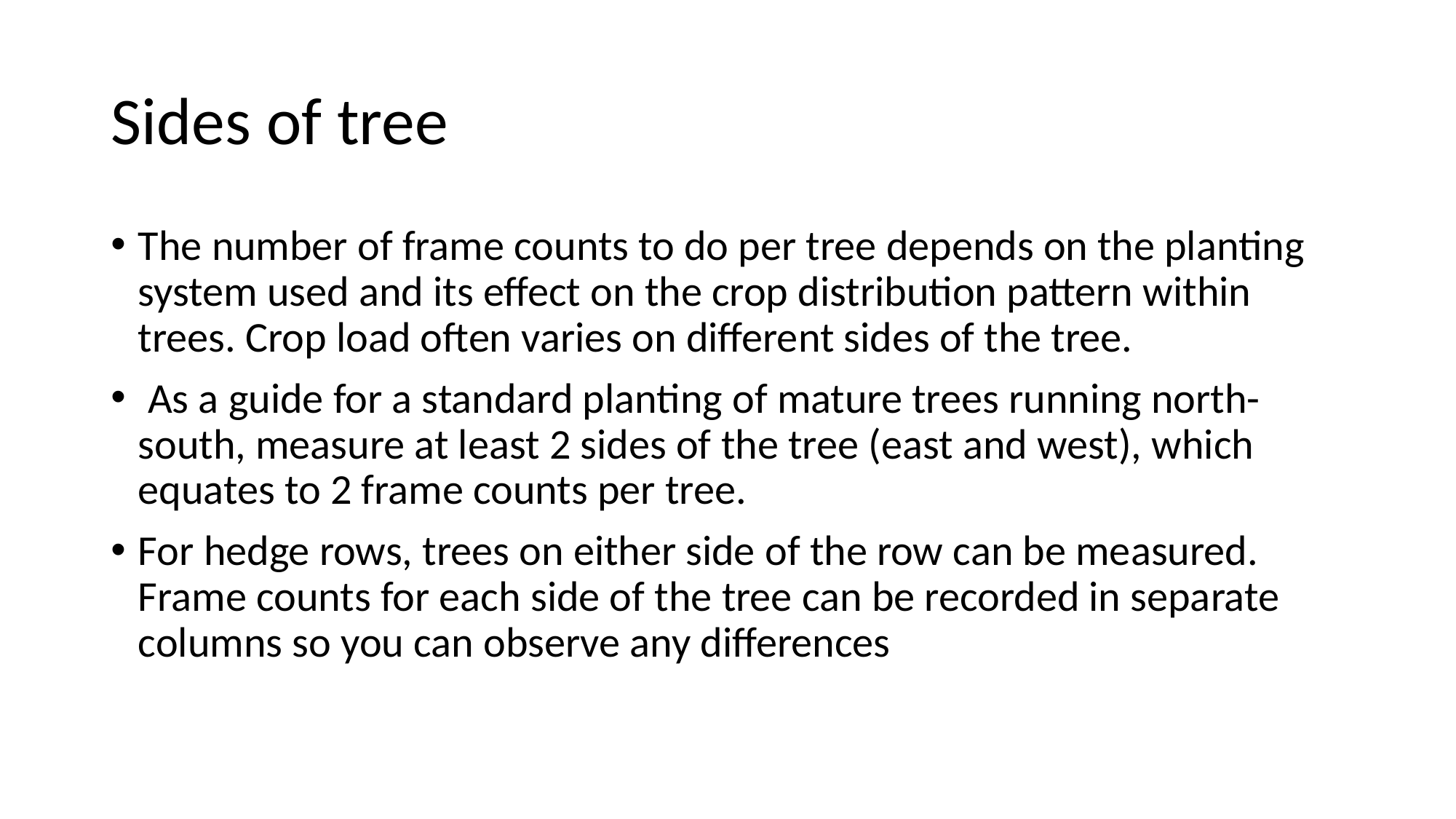

# Sides of tree
The number of frame counts to do per tree depends on the planting system used and its effect on the crop distribution pattern within trees. Crop load often varies on different sides of the tree.
 As a guide for a standard planting of mature trees running north-south, measure at least 2 sides of the tree (east and west), which equates to 2 frame counts per tree.
For hedge rows, trees on either side of the row can be measured. Frame counts for each side of the tree can be recorded in separate columns so you can observe any differences